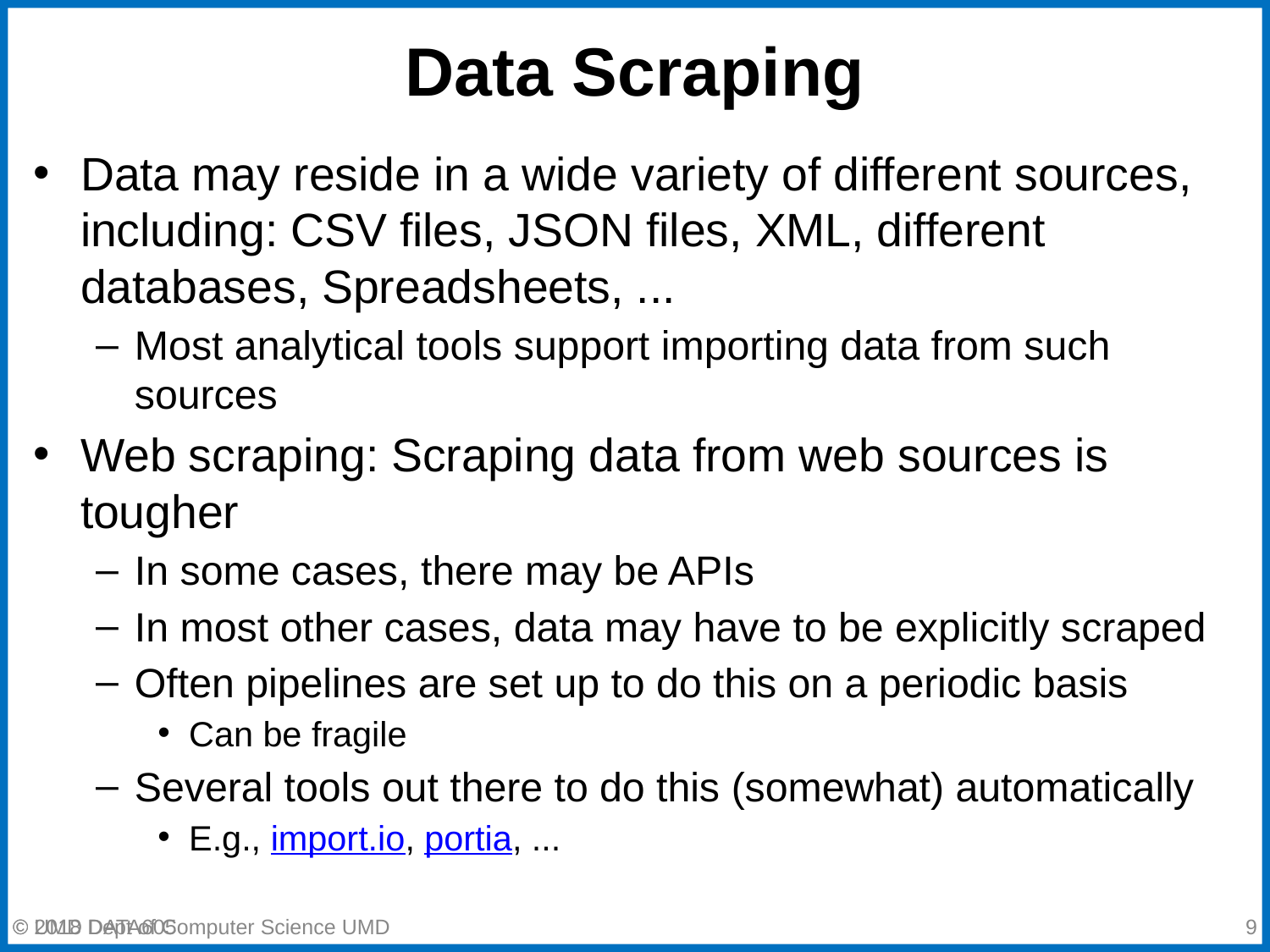

# Data Scraping
Data may reside in a wide variety of different sources, including: CSV files, JSON files, XML, different databases, Spreadsheets, ...
Most analytical tools support importing data from such sources
Web scraping: Scraping data from web sources is tougher
In some cases, there may be APIs
In most other cases, data may have to be explicitly scraped
Often pipelines are set up to do this on a periodic basis
Can be fragile
Several tools out there to do this (somewhat) automatically
E.g., import.io, portia, ...
© 2018 Dept of Computer Science UMD
9